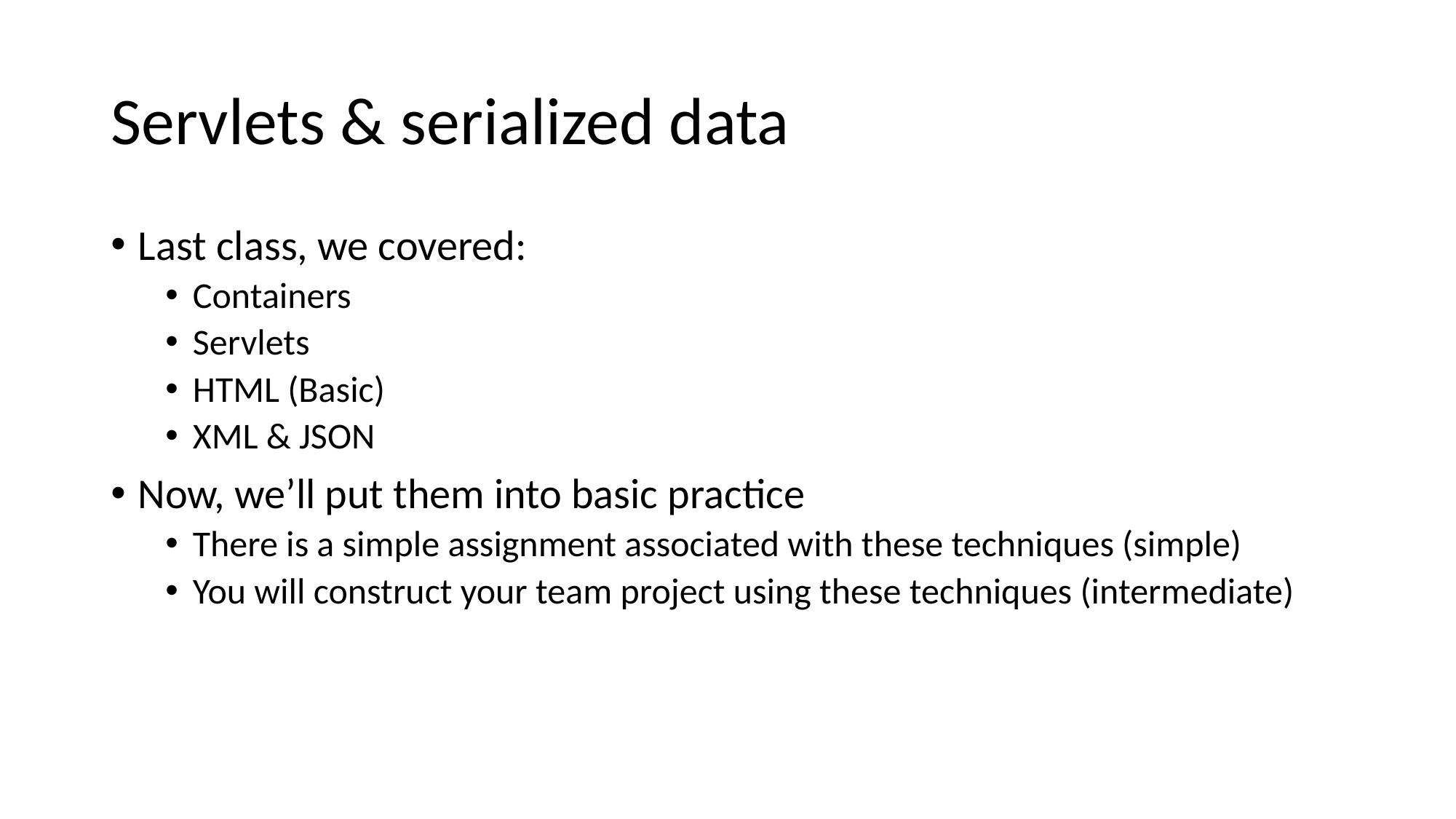

# Servlets & serialized data
Last class, we covered:
Containers
Servlets
HTML (Basic)
XML & JSON
Now, we’ll put them into basic practice
There is a simple assignment associated with these techniques (simple)
You will construct your team project using these techniques (intermediate)